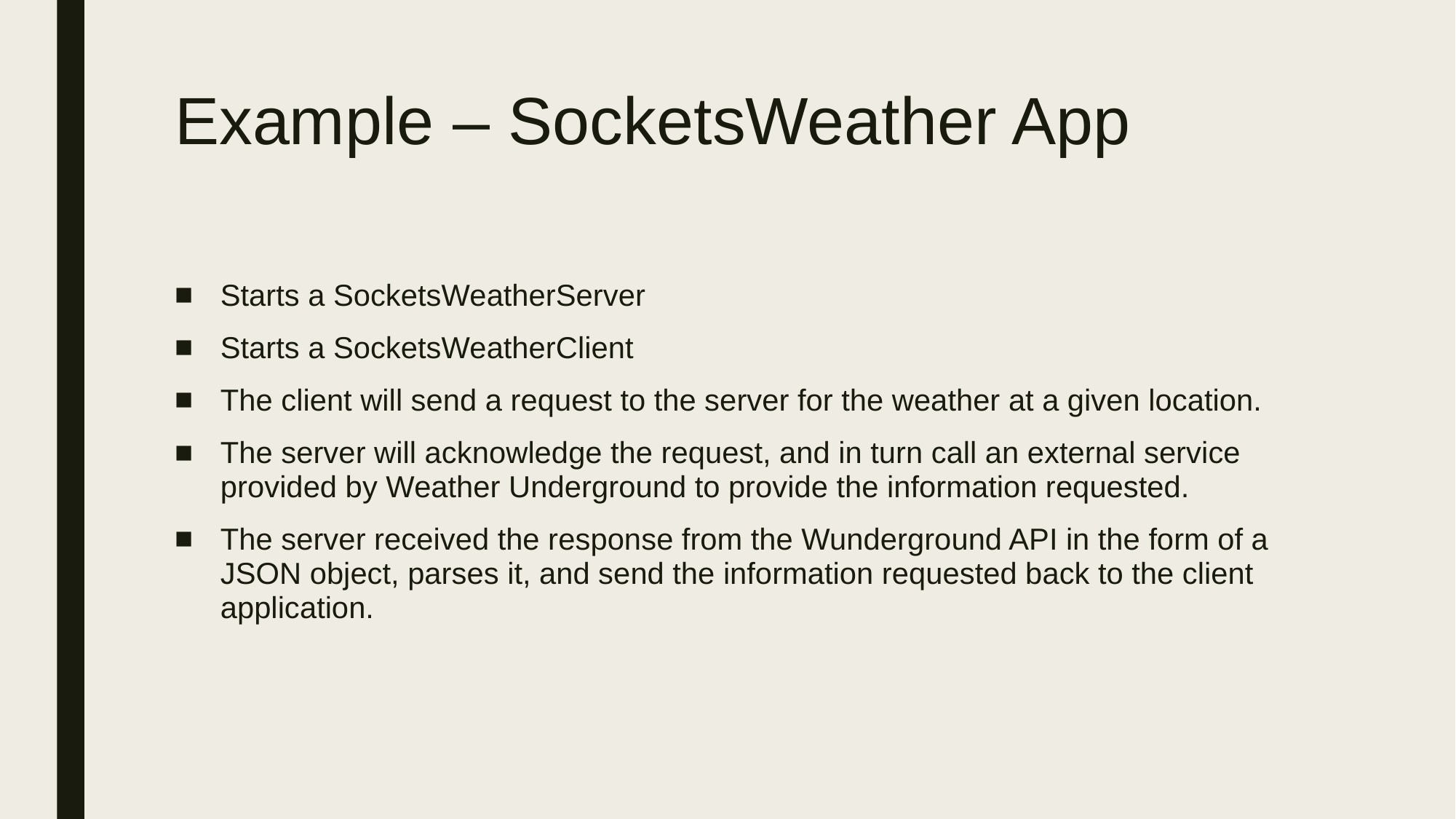

# Example – SocketsWeather App
Starts a SocketsWeatherServer
Starts a SocketsWeatherClient
The client will send a request to the server for the weather at a given location.
The server will acknowledge the request, and in turn call an external service provided by Weather Underground to provide the information requested.
The server received the response from the Wunderground API in the form of a JSON object, parses it, and send the information requested back to the client application.